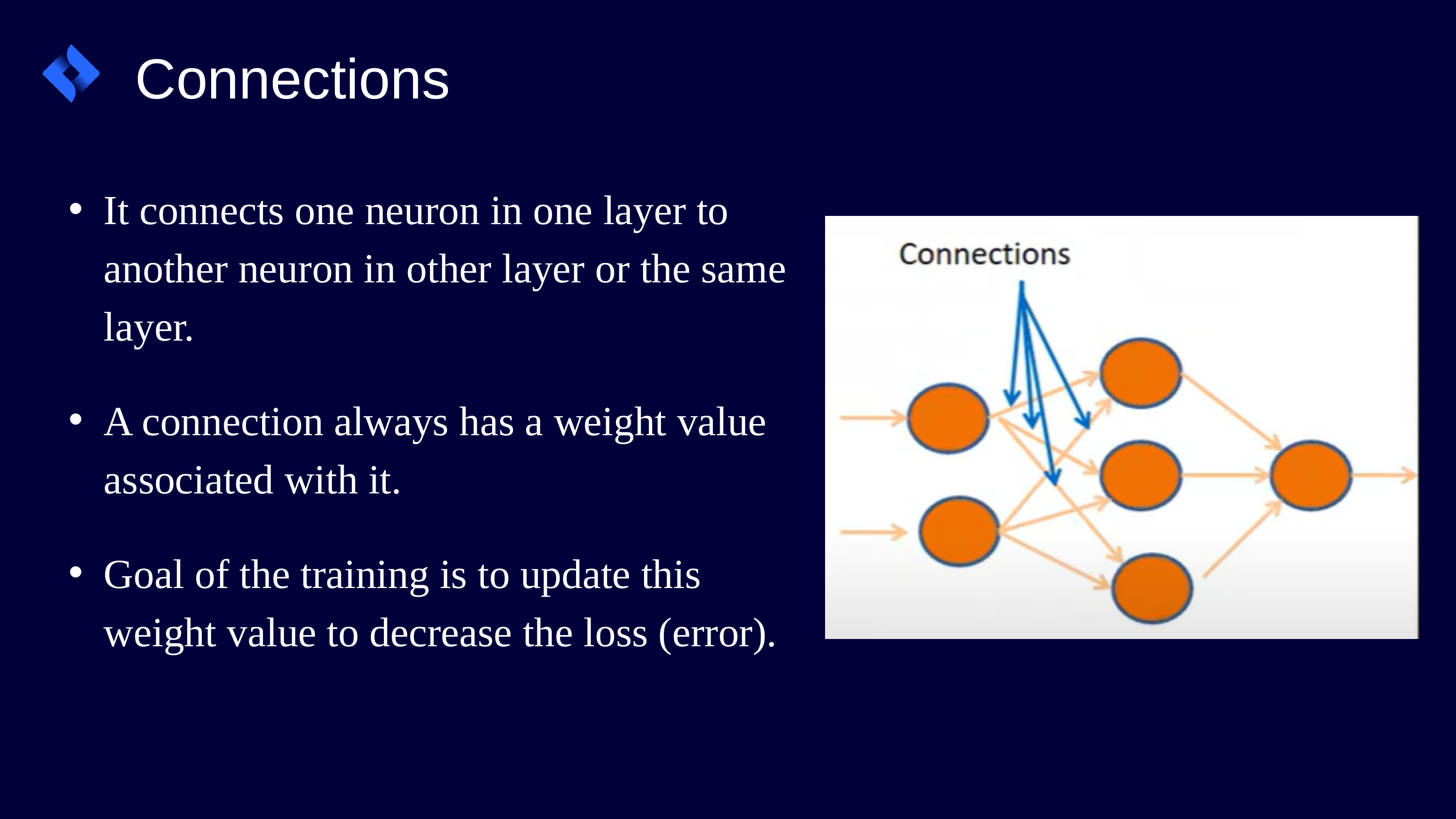

Connections

It connects one neuron in one layer to another neuron in other layer or the same layer.

A connection always has a weight value associated with it.

Goal of the training is to update this weight value to decrease the loss (error).